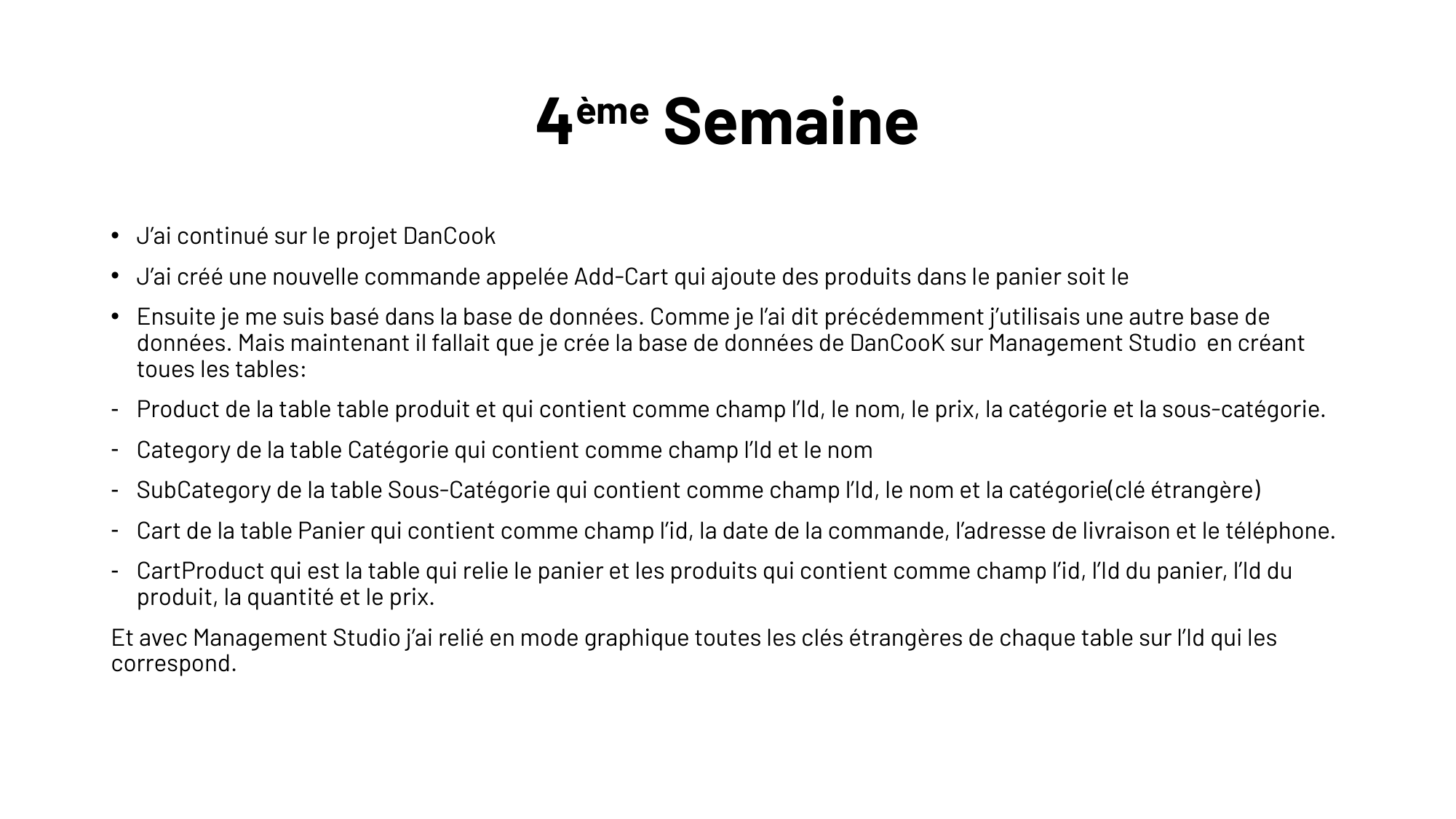

# 4ème Semaine
J’ai continué sur le projet DanCook
J’ai créé une nouvelle commande appelée Add-Cart qui ajoute des produits dans le panier soit le
Ensuite je me suis basé dans la base de données. Comme je l’ai dit précédemment j’utilisais une autre base de données. Mais maintenant il fallait que je crée la base de données de DanCooK sur Management Studio  en créant toues les tables:
Product de la table table produit et qui contient comme champ l’Id, le nom, le prix, la catégorie et la sous-catégorie.
Category de la table Catégorie qui contient comme champ l’Id et le nom
SubCategory de la table Sous-Catégorie qui contient comme champ l’Id, le nom et la catégorie(clé étrangère)
Cart de la table Panier qui contient comme champ l’id, la date de la commande, l’adresse de livraison et le téléphone.
CartProduct qui est la table qui relie le panier et les produits qui contient comme champ l’id, l’Id du panier, l’Id du produit, la quantité et le prix.
Et avec Management Studio j’ai relié en mode graphique toutes les clés étrangères de chaque table sur l’Id qui les correspond.